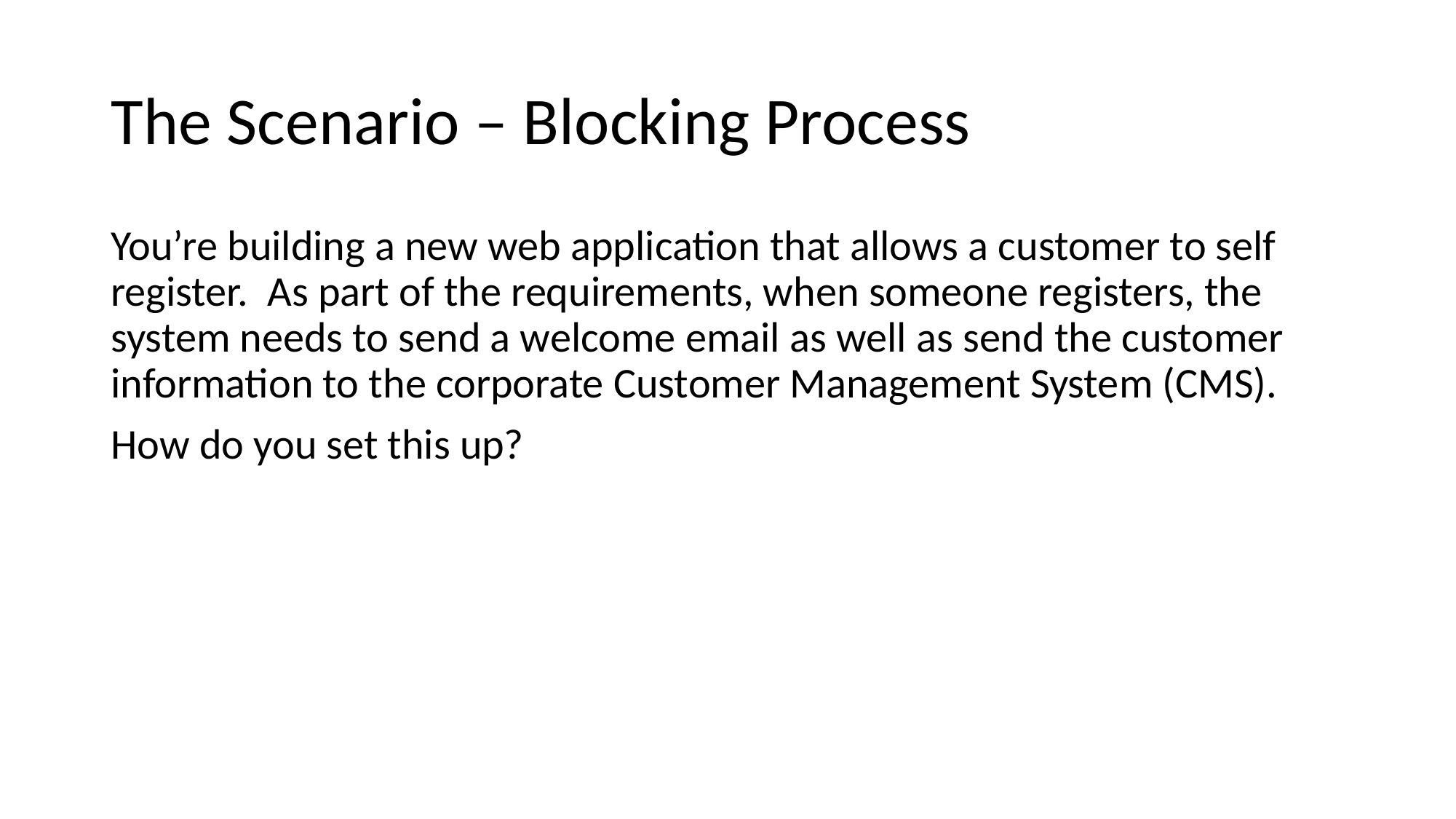

# The Scenario – Blocking Process
You’re building a new web application that allows a customer to self register.  As part of the requirements, when someone registers, the system needs to send a welcome email as well as send the customer information to the corporate Customer Management System (CMS).
How do you set this up?